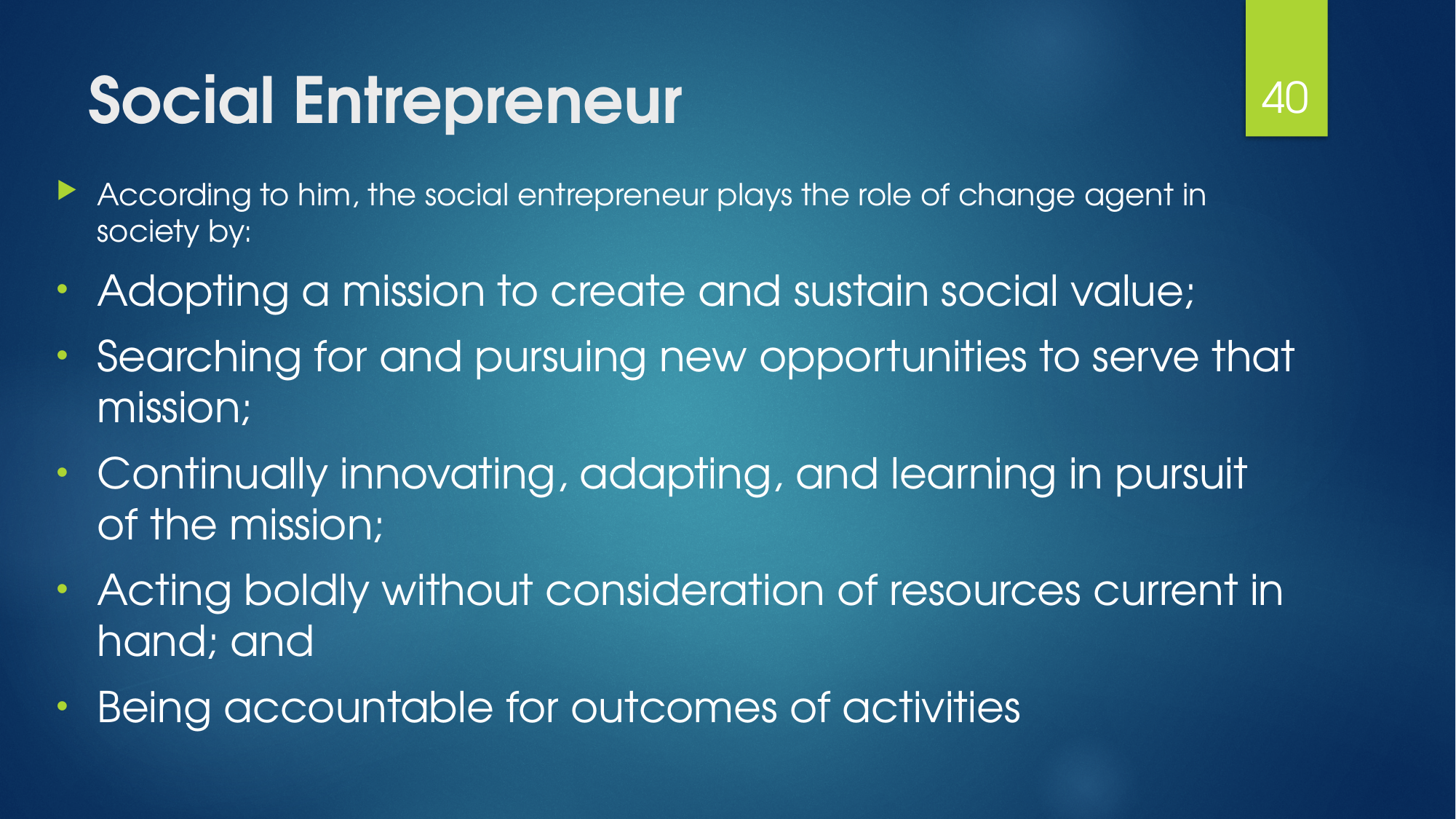

40
# Social Entrepreneur

According to him, the social entrepreneur plays the role of change agent in society by:
Adopting a mission to create and sustain social value;
Searching for and pursuing new opportunities to serve that mission;
Continually innovating, adapting, and learning in pursuit of the mission;
Acting boldly without consideration of resources current in hand; and
Being accountable for outcomes of activities